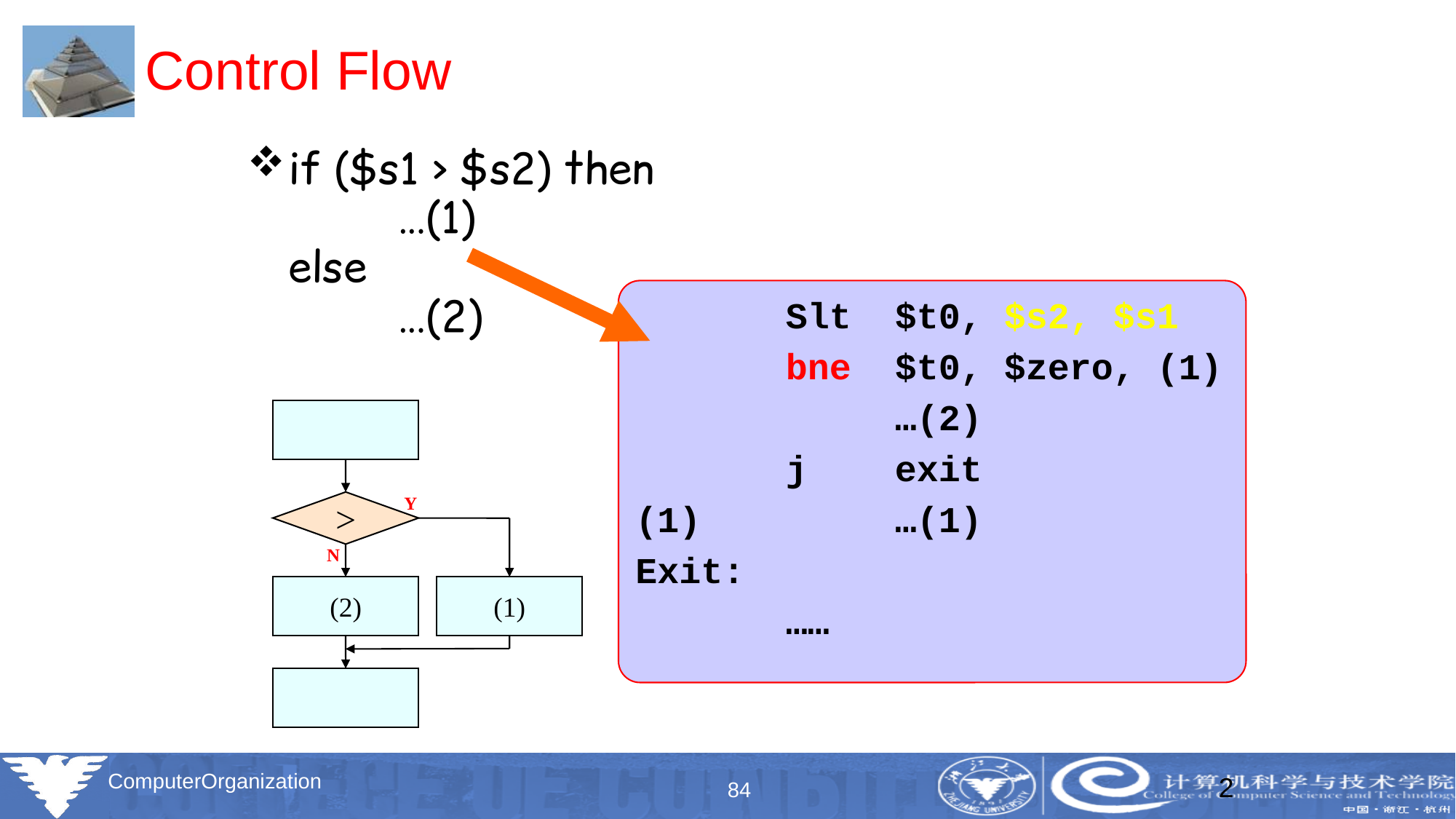

# Control Flow

if ($s1 > $s2) then
		…(1)
	else
		…(2)

		Slt	$t0, $s2, $s1
		bne	$t0, $zero, (1)
			…(2)
		j	exit
(1)		…(1)
Exit:
		……

Y
>

N

(2)
(1)

2